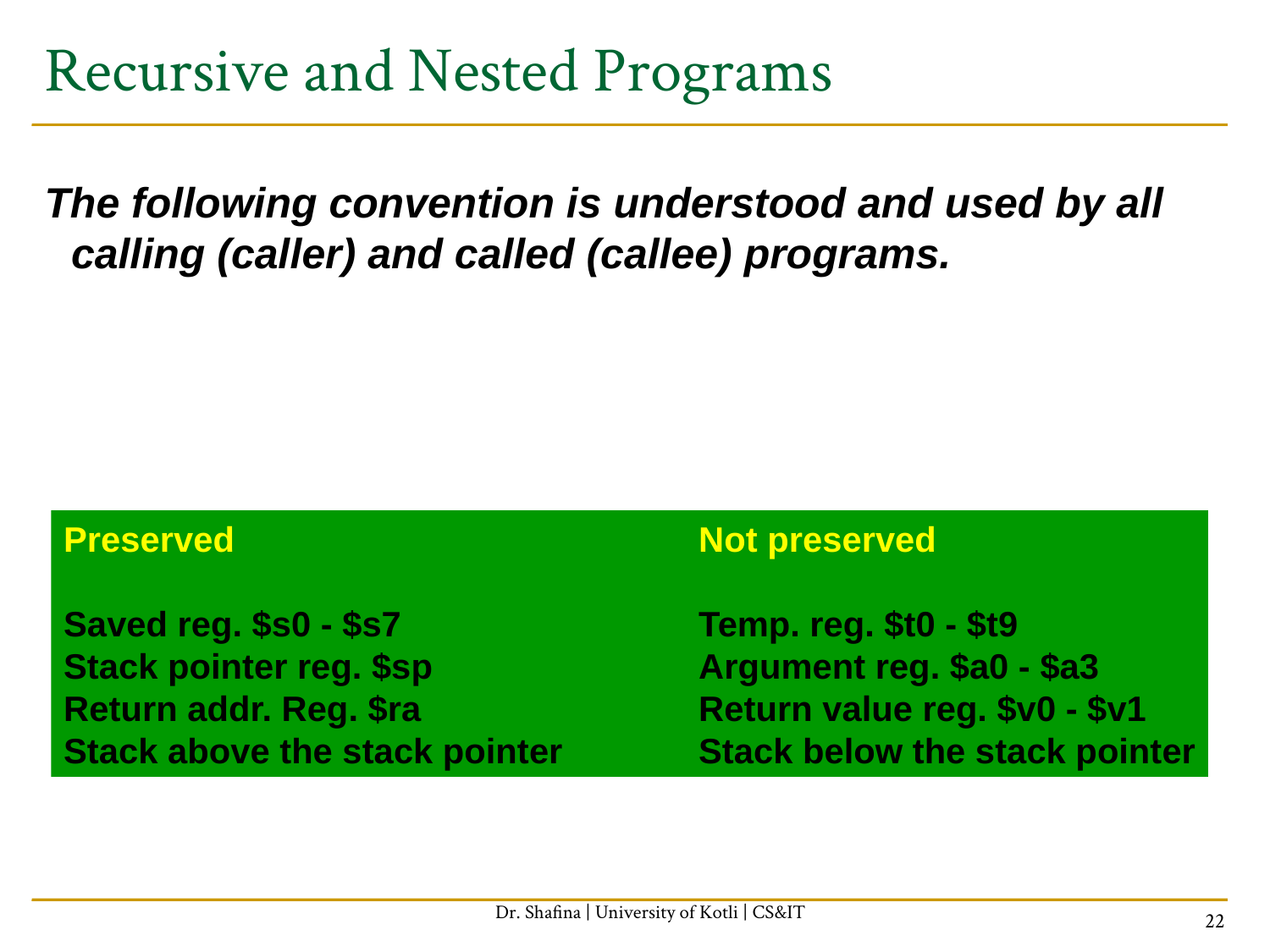

# Recursive and Nested Programs
The following convention is understood and used by all calling (caller) and called (callee) programs.
Preserved				Not preserved

Saved reg. $s0 - $s7			Temp. reg. $t0 - $t9
Stack pointer reg. $sp			Argument reg. $a0 - $a3
Return addr. Reg. $ra			Return value reg. $v0 - $v1
Stack above the stack pointer		Stack below the stack pointer
Dr. Shafina | University of Kotli | CS&IT
22